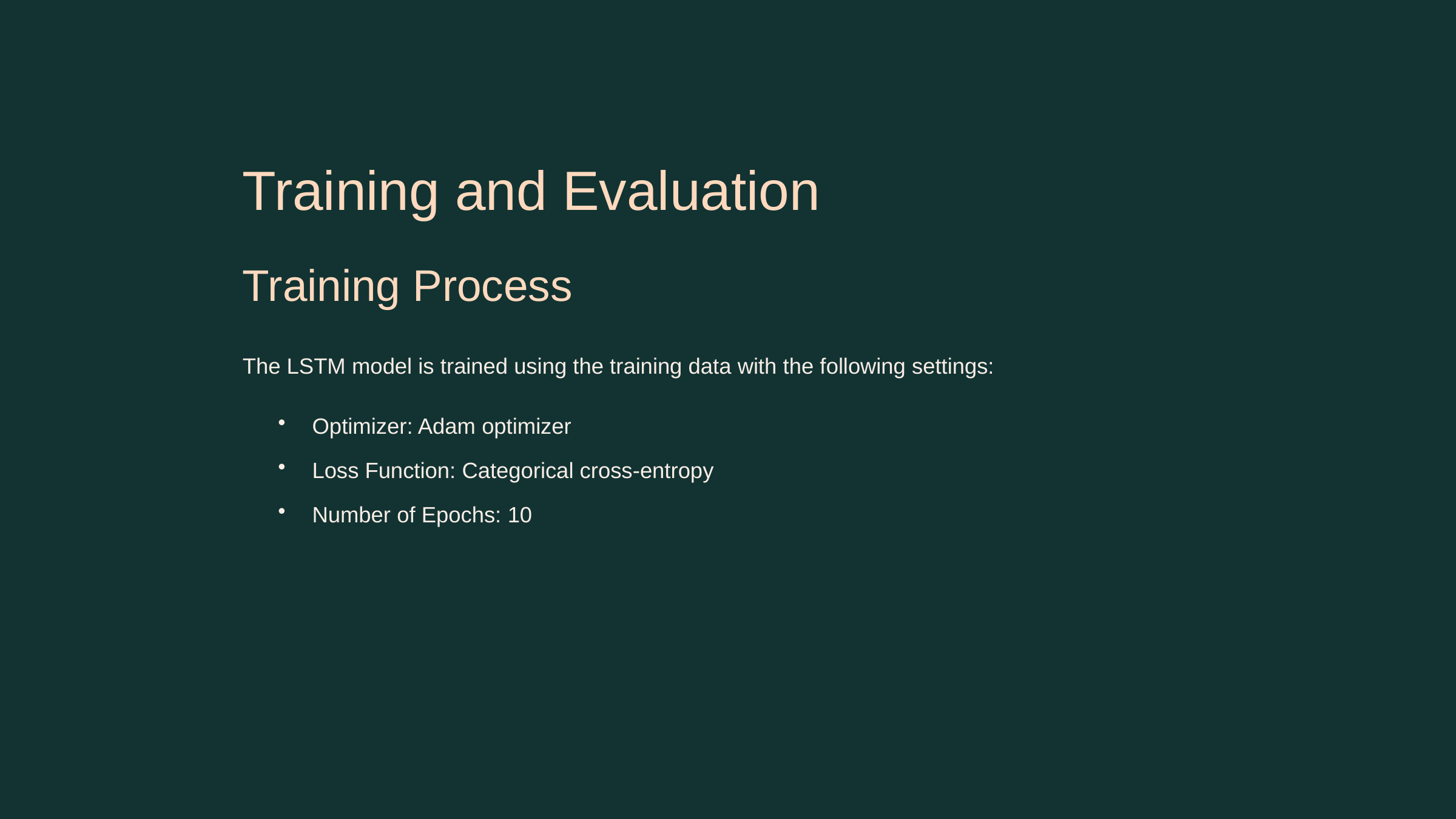

Training and Evaluation
Training Process
The LSTM model is trained using the training data with the following settings:
Optimizer: Adam optimizer
Loss Function: Categorical cross-entropy
Number of Epochs: 10